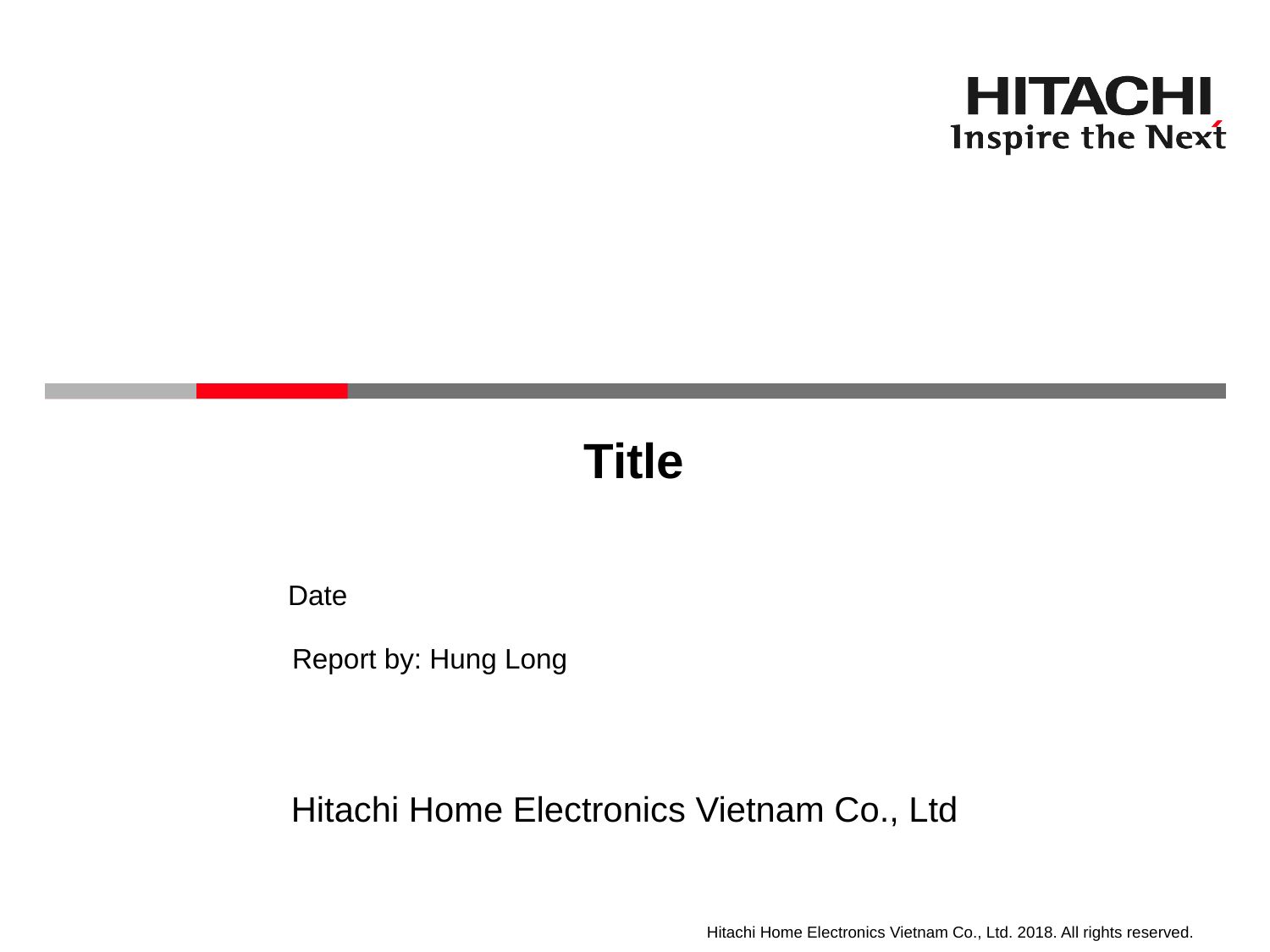

# Title
Date
Report by: Hung Long
Hitachi Home Electronics Vietnam Co., Ltd